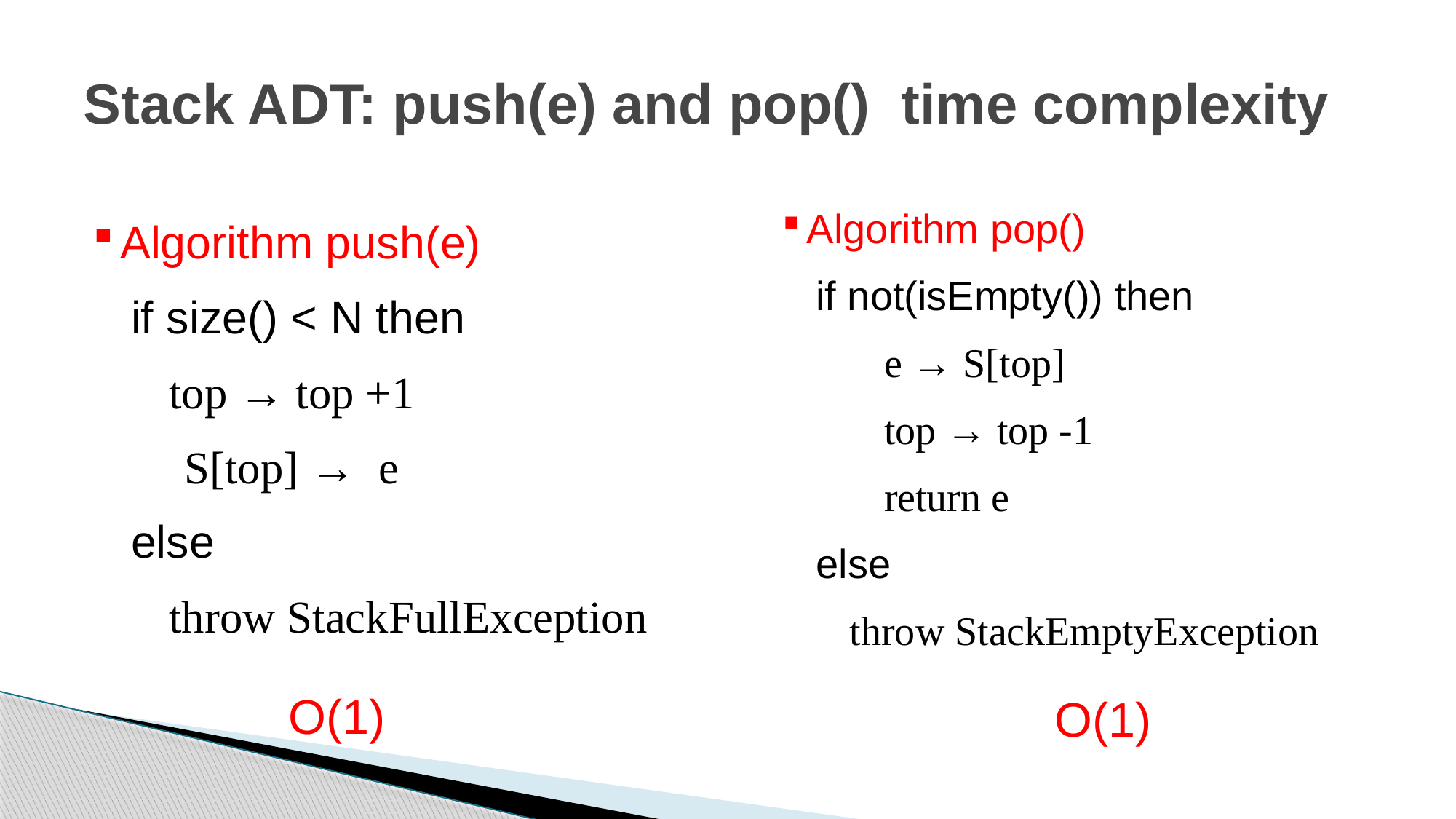

# Stack ADT: push(e) and pop()  time complexity
Algorithm pop()
   if not(isEmpty()) then
          e → S[top]
          top → top -1
          return e
   else
      throw StackEmptyException

Algorithm push(e)
   if size() < N then
      top → top +1
        S[top] →  e
   else
      throw StackFullException

O(1)

O(1)